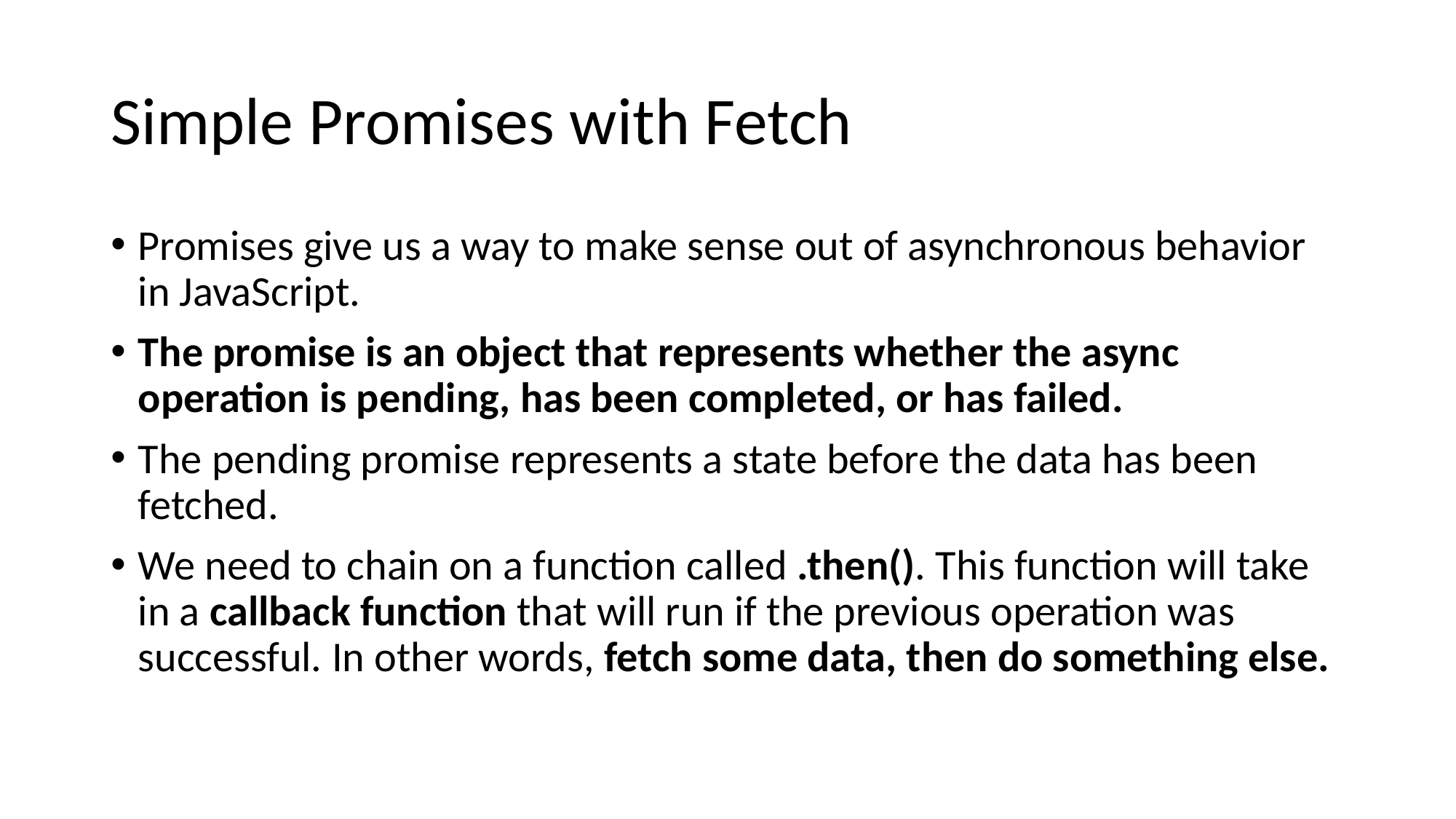

# Simple Promises with Fetch
Promises give us a way to make sense out of asynchronous behavior in JavaScript.
The promise is an object that represents whether the async operation is pending, has been completed, or has failed.
The pending promise represents a state before the data has been fetched.
We need to chain on a function called .then(). This function will take in a callback function that will run if the previous operation was successful. In other words, fetch some data, then do something else.